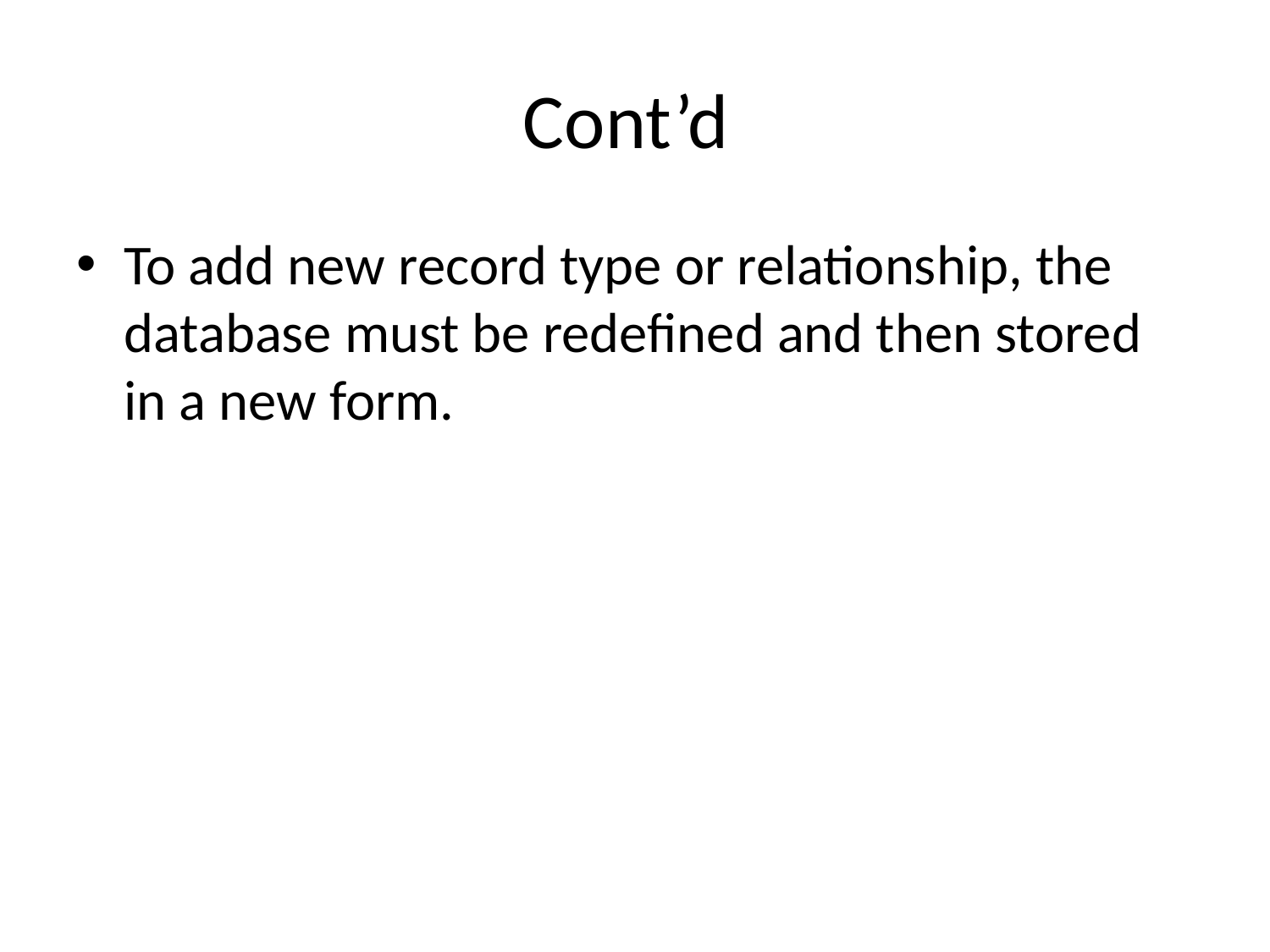

# Cont’d
To add new record type or relationship, the database must be redefined and then stored in a new form.